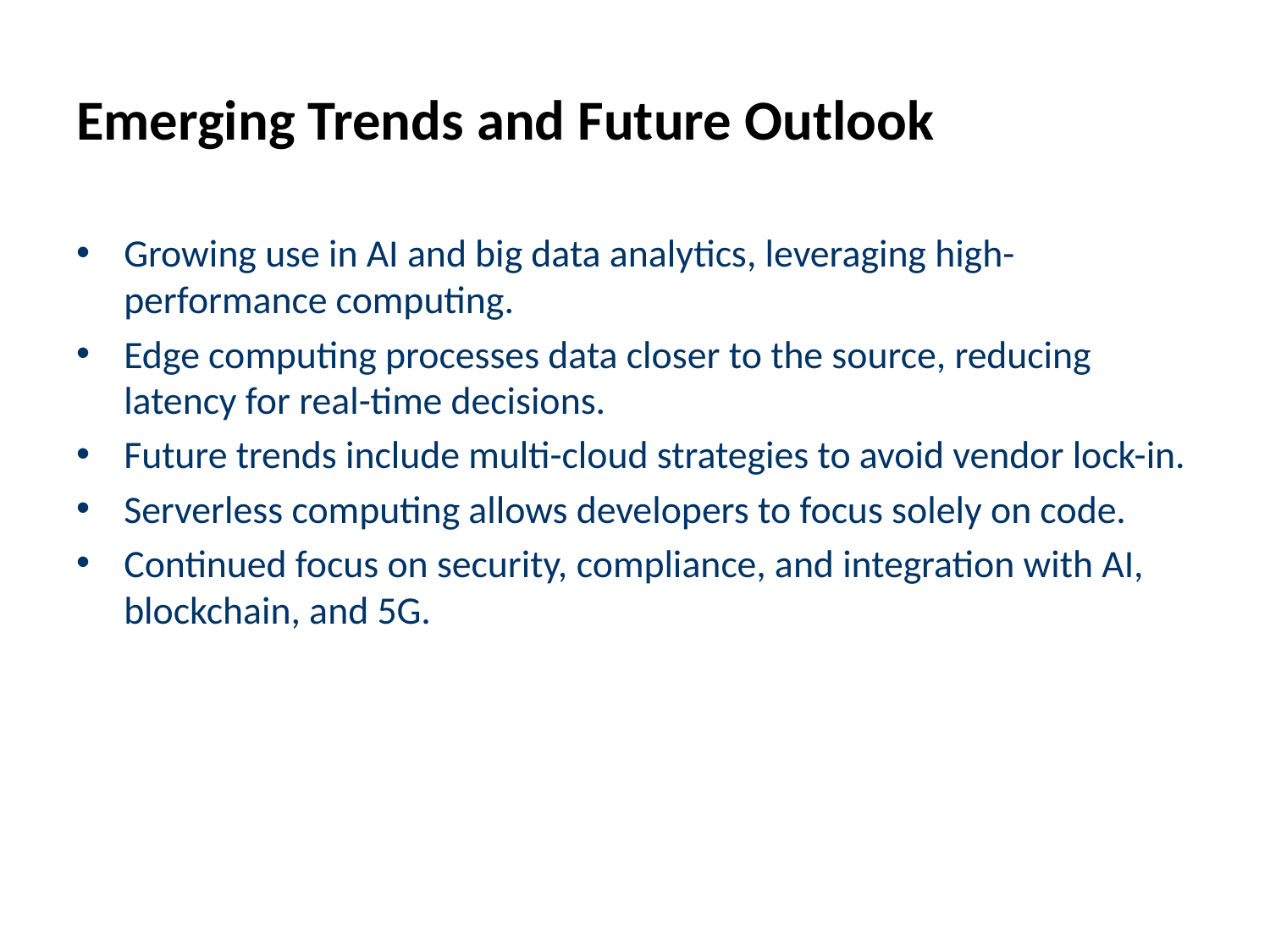

# Emerging Trends and Future Outlook
Growing use in AI and big data analytics, leveraging high-performance computing.
Edge computing processes data closer to the source, reducing latency for real-time decisions.
Future trends include multi-cloud strategies to avoid vendor lock-in.
Serverless computing allows developers to focus solely on code.
Continued focus on security, compliance, and integration with AI, blockchain, and 5G.